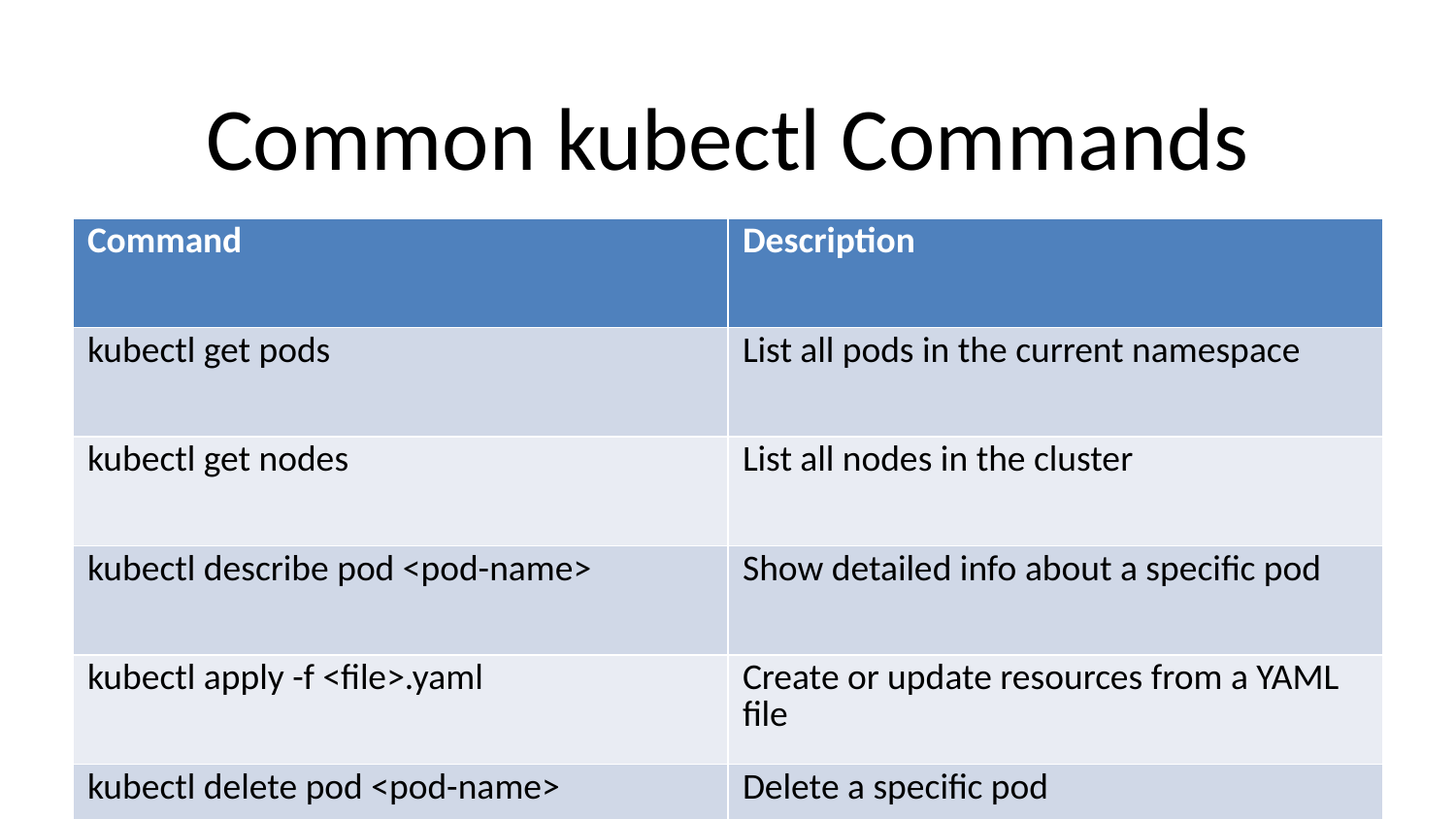

# Common kubectl Commands
| Command | Description |
| --- | --- |
| kubectl get pods | List all pods in the current namespace |
| kubectl get nodes | List all nodes in the cluster |
| kubectl describe pod <pod-name> | Show detailed info about a specific pod |
| kubectl apply -f <file>.yaml | Create or update resources from a YAML file |
| kubectl delete pod <pod-name> | Delete a specific pod |